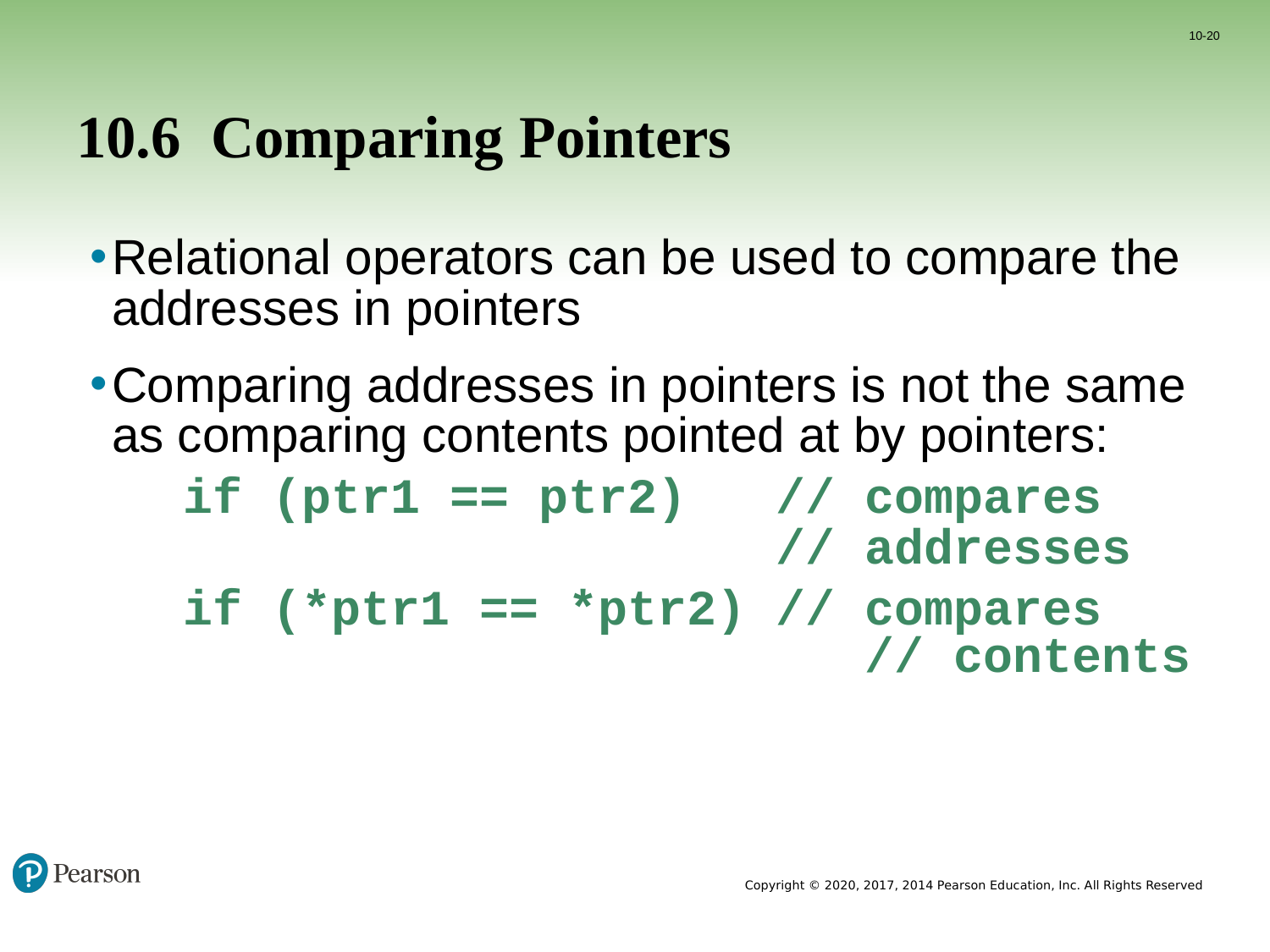

10-20
# 10.6  Comparing Pointers
Relational operators can be used to compare the addresses in pointers
Comparing addresses in pointers is not the same as comparing contents pointed at by pointers:
 if (ptr1 == ptr2)   // compares
                     // addresses
 if (*ptr1 == *ptr2) // compares
					      // contents